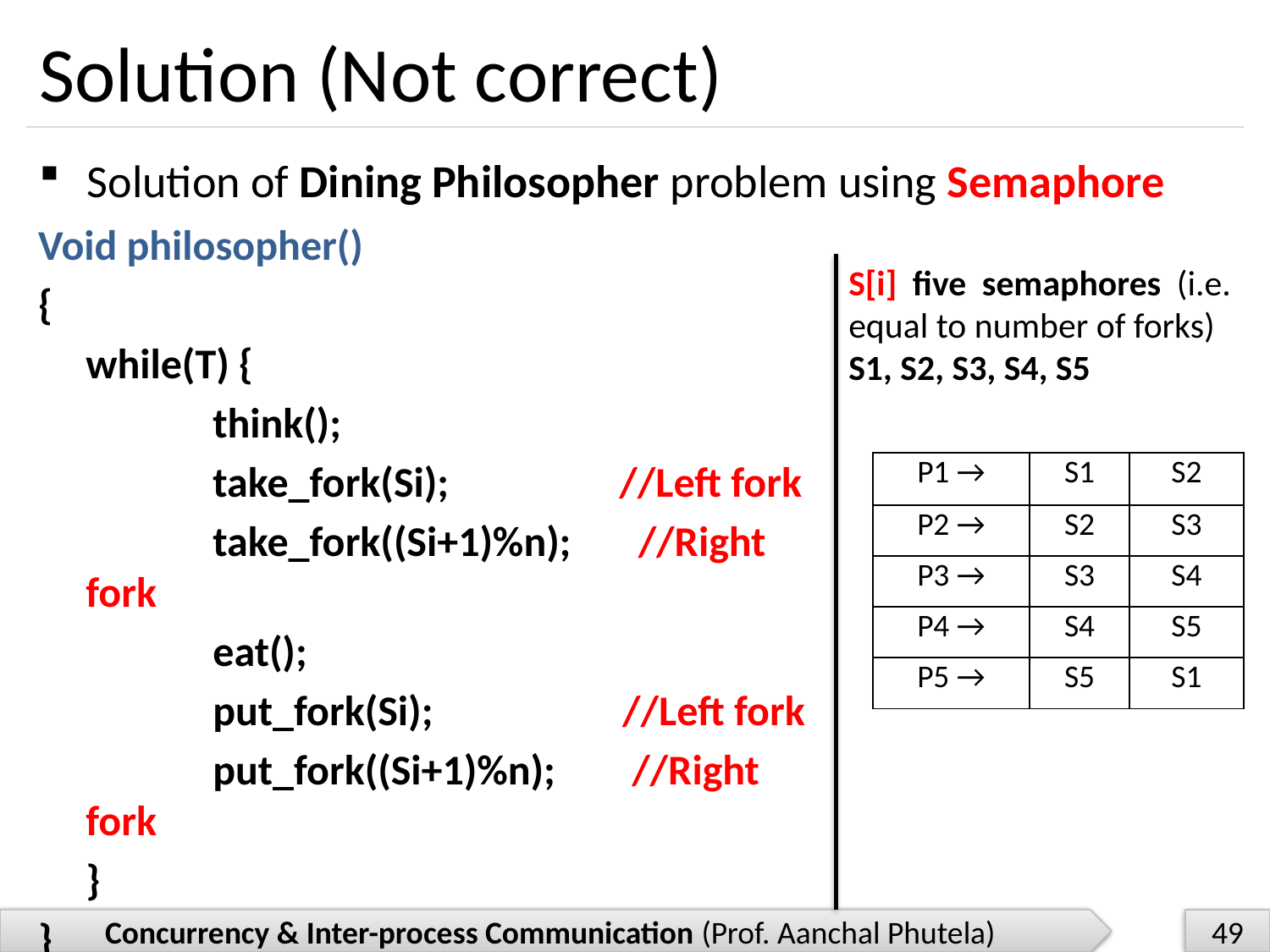

# Solution (Not correct)
Solution of Dining Philosopher problem using Semaphore
Void philosopher()
{
	while(T) {
		think();
		take_fork(Si); 	                //Left fork
		take_fork((Si+1)%n);       //Right fork
		eat();
		put_fork(Si);              	   //Left fork
		put_fork((Si+1)%n);        //Right fork
	}
}

S[i] five semaphores (i.e. equal to number of forks)
S1, S2, S3, S4, S5
| P1 → | S1 | S2 |
| --- | --- | --- |
| P2 → | S2 | S3 |
| P3 → | S3 | S4 |
| P4 → | S4 | S5 |
| P5 → | S5 | S1 |